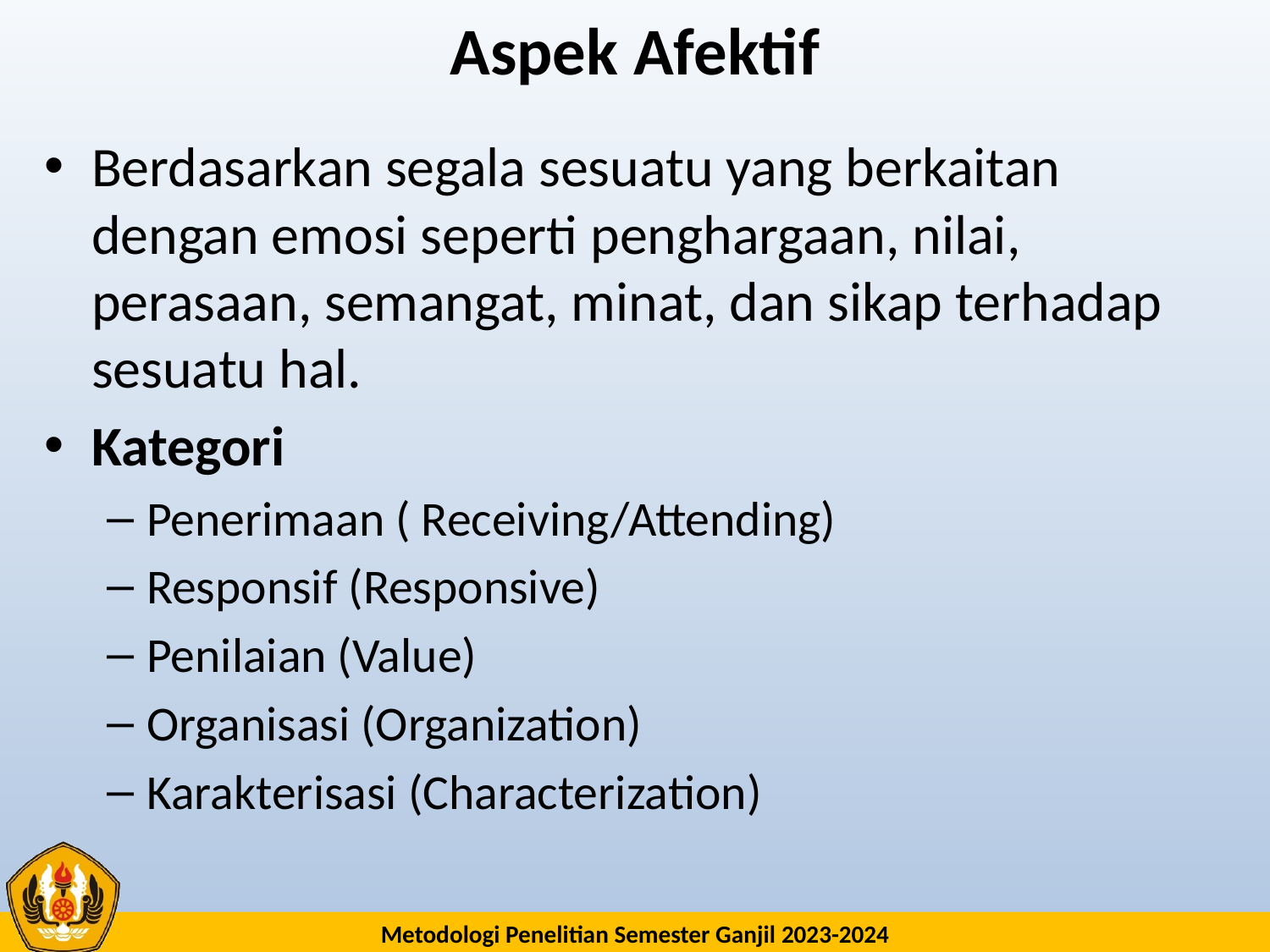

# Aspek Afektif
Berdasarkan segala sesuatu yang berkaitan dengan emosi seperti penghargaan, nilai, perasaan, semangat, minat, dan sikap terhadap sesuatu hal.
Kategori
Penerimaan ( Receiving/Attending)
Responsif (Responsive)
Penilaian (Value)
Organisasi (Organization)
Karakterisasi (Characterization)